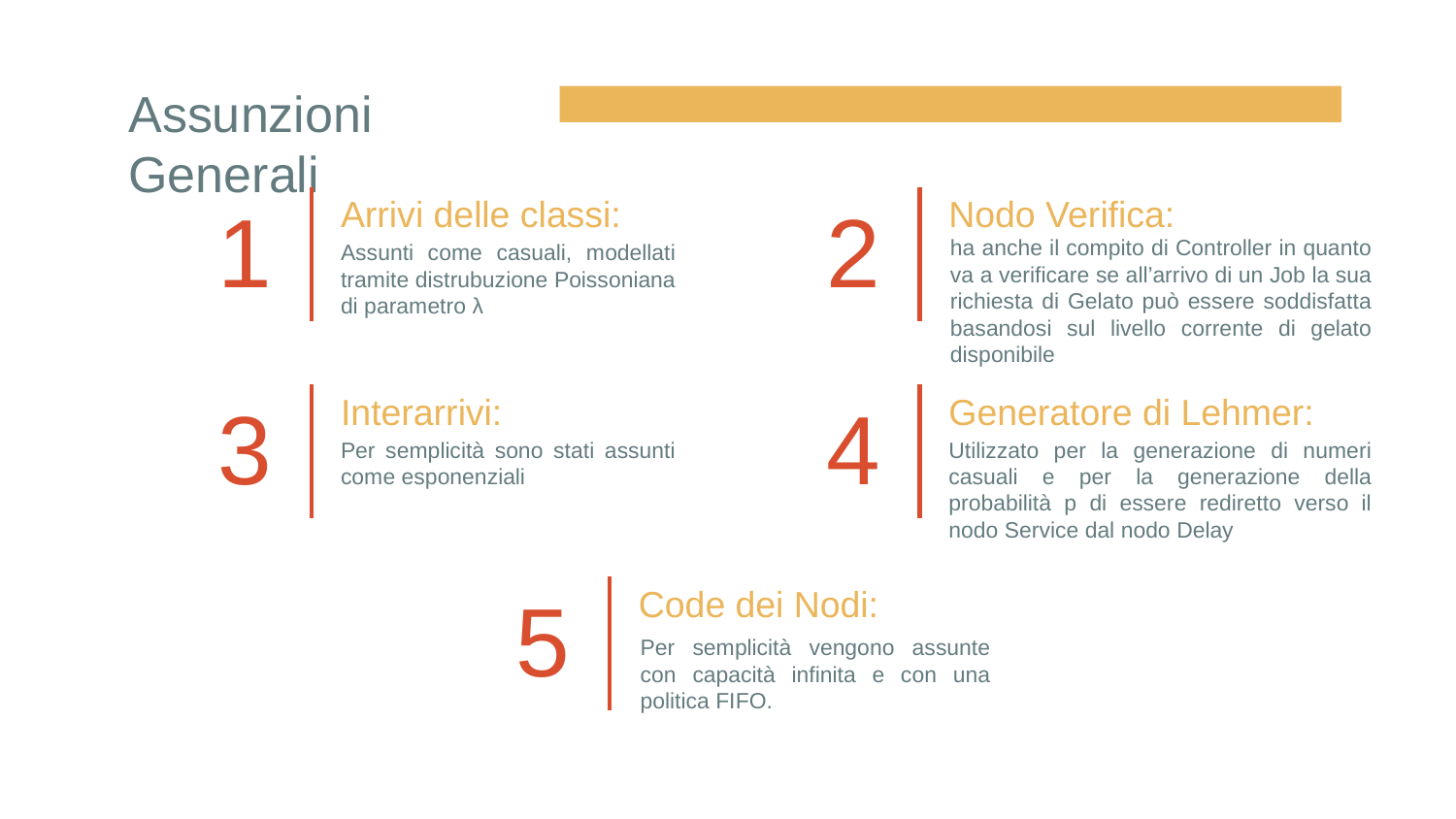

# Assunzioni Generali
Arrivi delle classi:
Nodo Verifica:
1
2

	ha anche il compito di Controller in quanto va a verificare se all’arrivo di un Job la sua richiesta di Gelato può essere soddisfatta basandosi sul livello corrente di gelato disponibile
Assunti come casuali, modellati tramite distrubuzione Poissoniana di parametro λ
Interarrivi:
Generatore di Lehmer:
3
4

Per semplicità sono stati assunti come esponenziali
Utilizzato per la generazione di numeri casuali e per la generazione della probabilità p di essere rediretto verso il nodo Service dal nodo Delay
Code dei Nodi:
5

	Per semplicità vengono assunte con capacità infinita e con una politica FIFO.